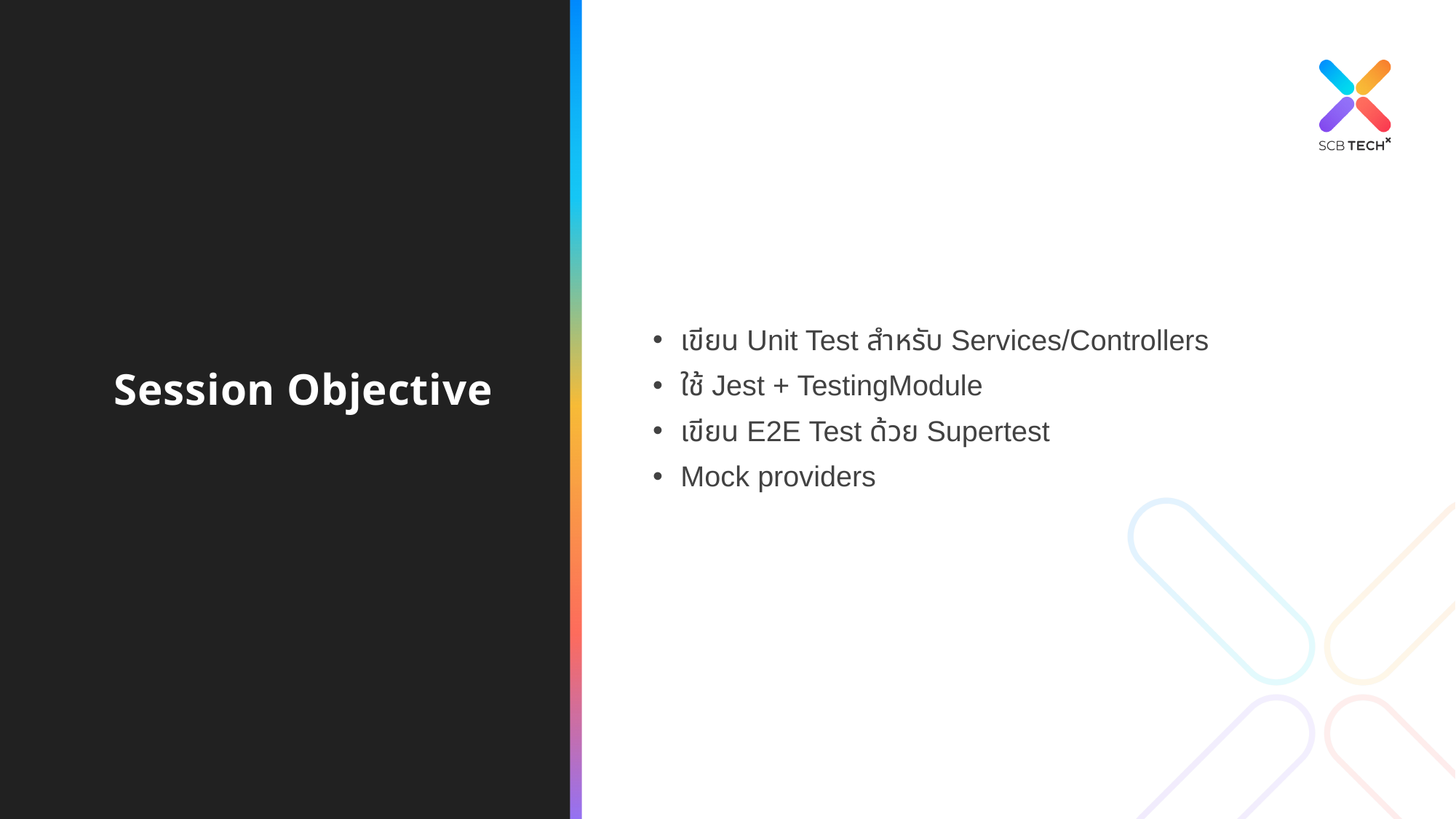

# Session Objective
เขียน Unit Test สำหรับ Services/Controllers
ใช้ Jest + TestingModule
เขียน E2E Test ด้วย Supertest
Mock providers